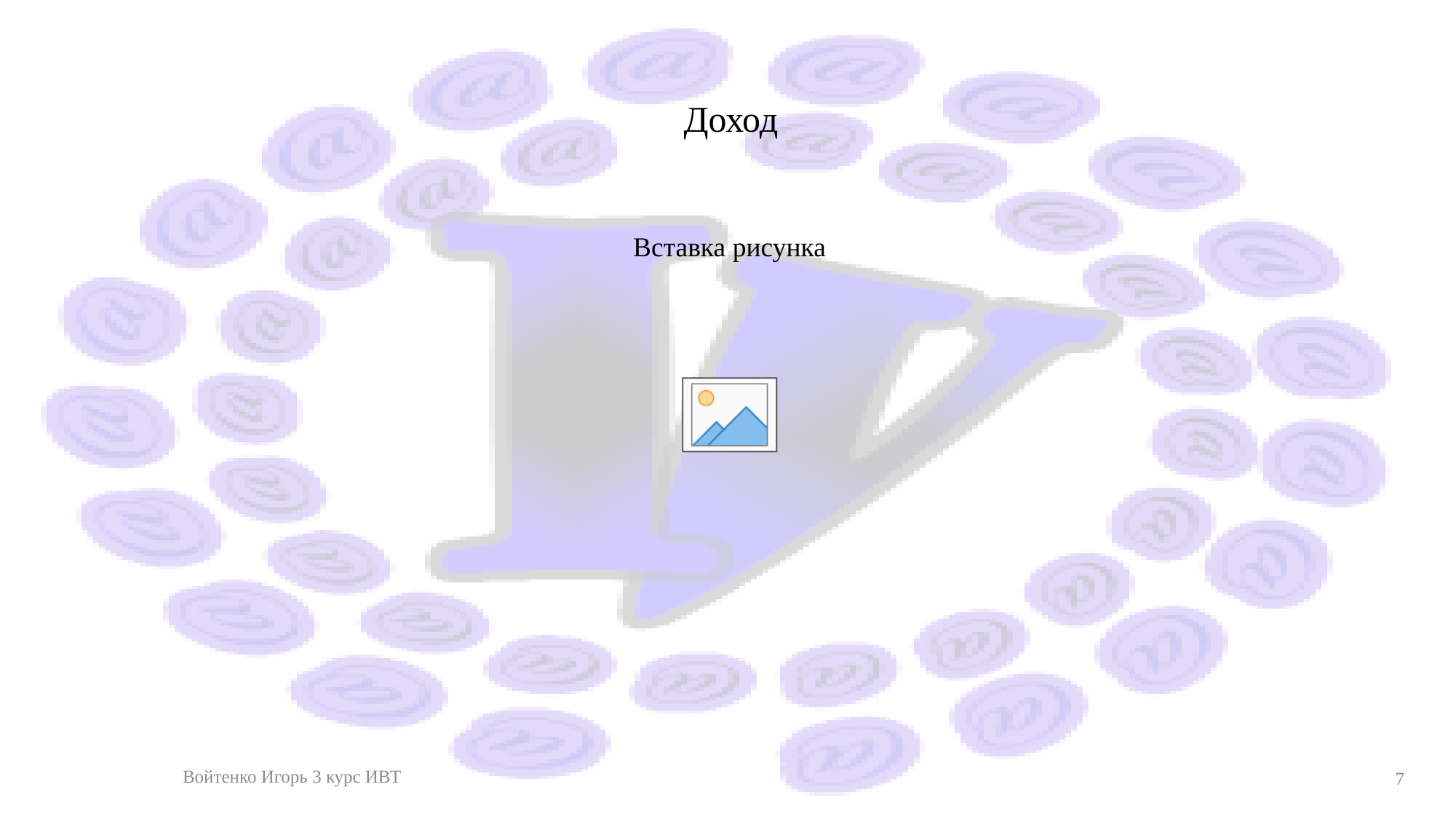

# Доход

Войтенко Игорь 3 курс ИВТ
7